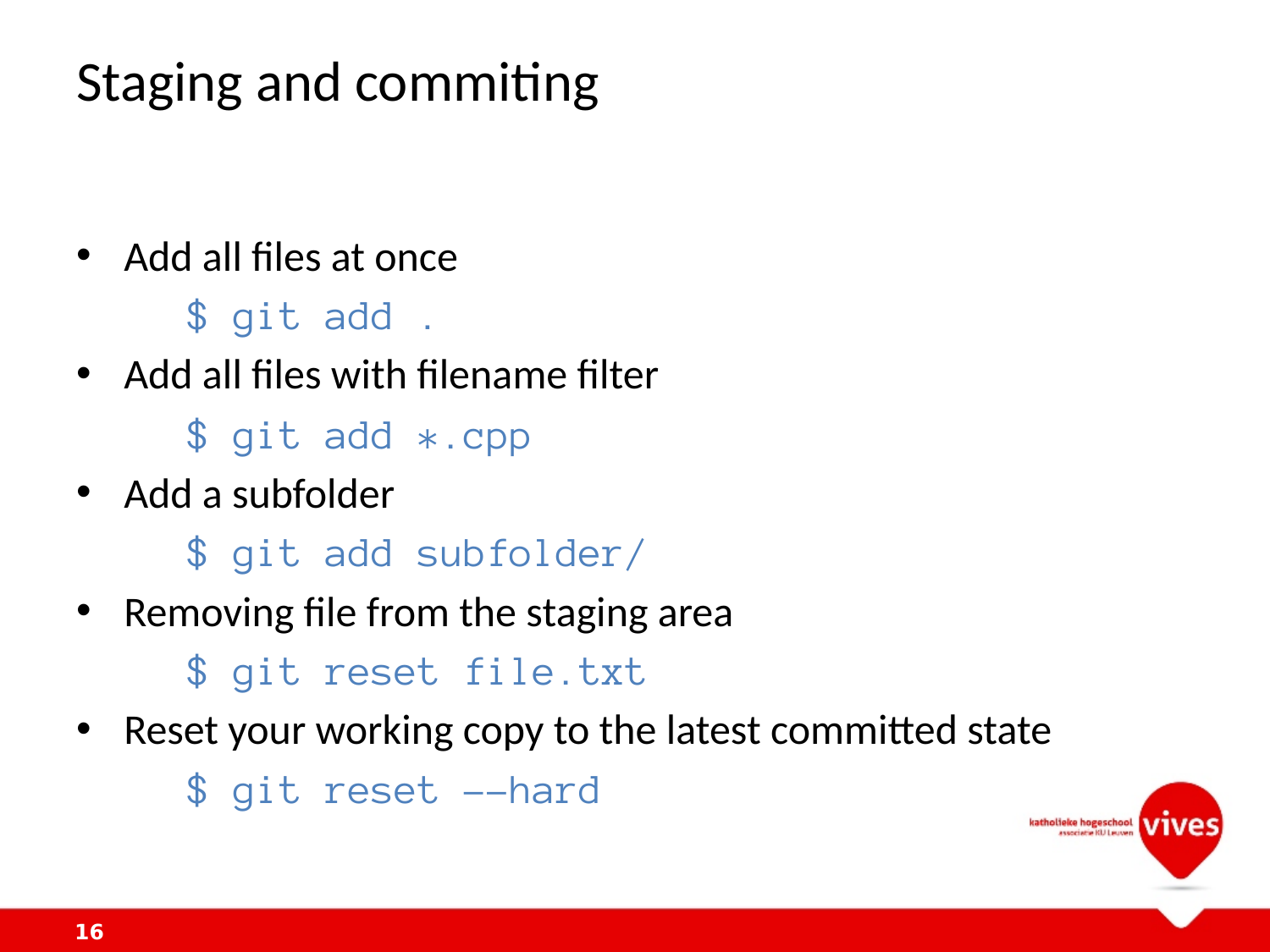

# Staging and commiting
Add all files at once
$ git add .
Add all files with filename filter
$ git add *.cpp
Add a subfolder
$ git add subfolder/
Removing file from the staging area
$ git reset file.txt
Reset your working copy to the latest committed state
$ git reset --hard
16